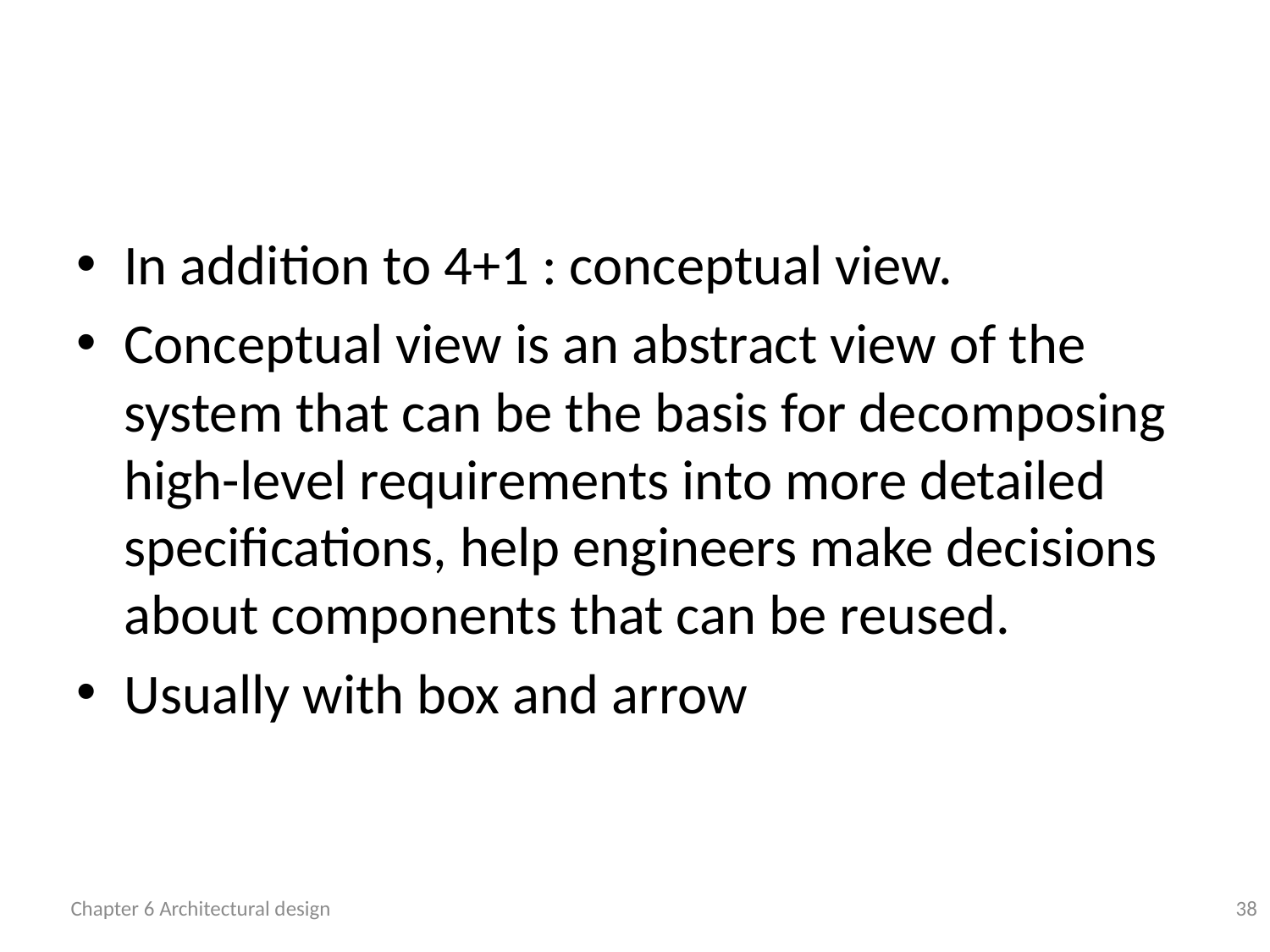

#
In addition to 4+1 : conceptual view.
Conceptual view is an abstract view of the system that can be the basis for decomposing high-level requirements into more detailed specifications, help engineers make decisions about components that can be reused.
Usually with box and arrow
Chapter 6 Architectural design
38